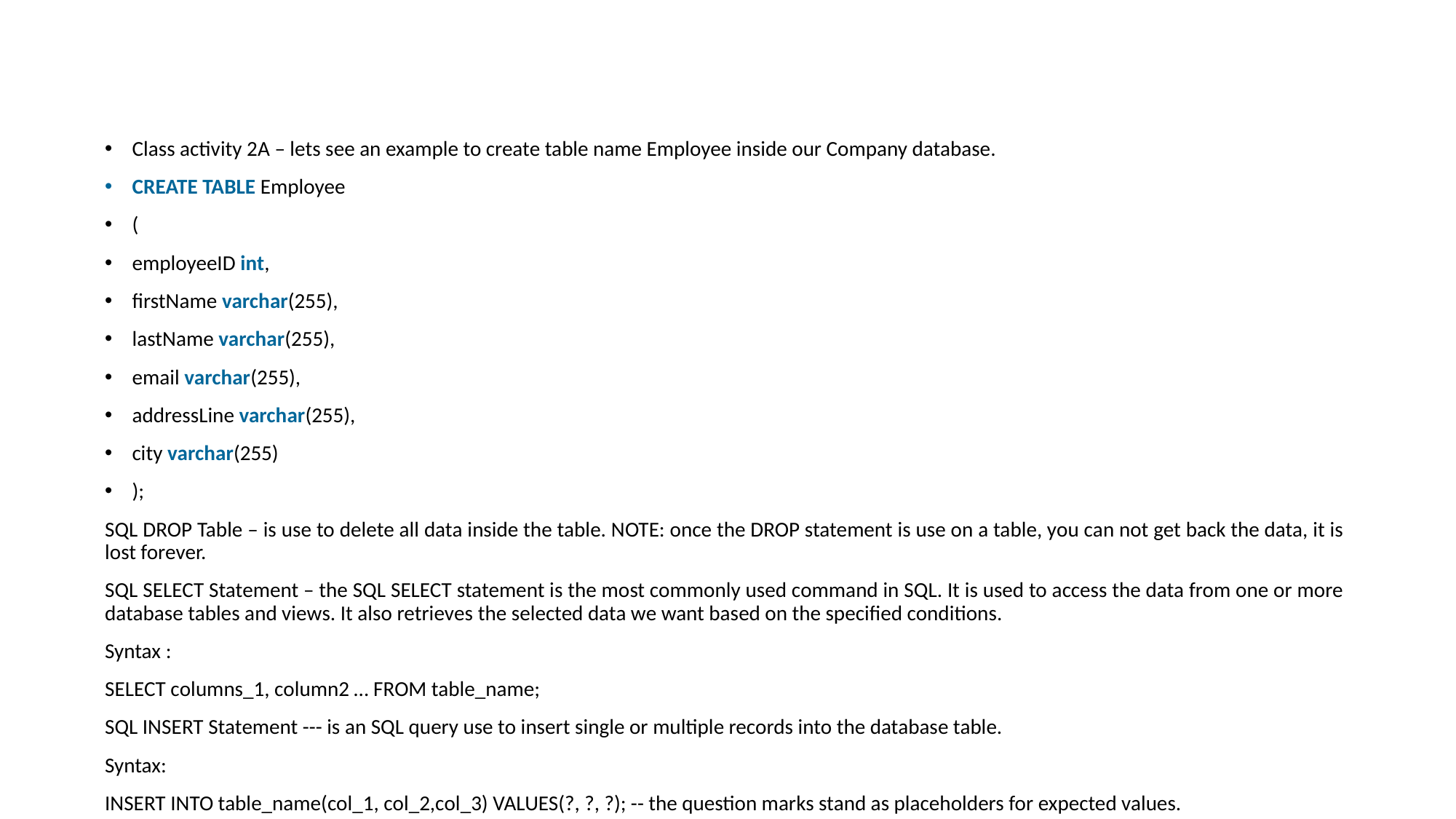

#
Class activity 2A – lets see an example to create table name Employee inside our Company database.
CREATE TABLE Employee
(
employeeID int,
firstName varchar(255),
lastName varchar(255),
email varchar(255),
addressLine varchar(255),
city varchar(255)
);
SQL DROP Table – is use to delete all data inside the table. NOTE: once the DROP statement is use on a table, you can not get back the data, it is lost forever.
SQL SELECT Statement – the SQL SELECT statement is the most commonly used command in SQL. It is used to access the data from one or more database tables and views. It also retrieves the selected data we want based on the specified conditions.
Syntax :
SELECT columns_1, column2 … FROM table_name;
SQL INSERT Statement --- is an SQL query use to insert single or multiple records into the database table.
Syntax:
INSERT INTO table_name(col_1, col_2,col_3) VALUES(?, ?, ?); -- the question marks stand as placeholders for expected values.
Class activity 2A cont. – lets see how to create a database schema and insert values into our database table.